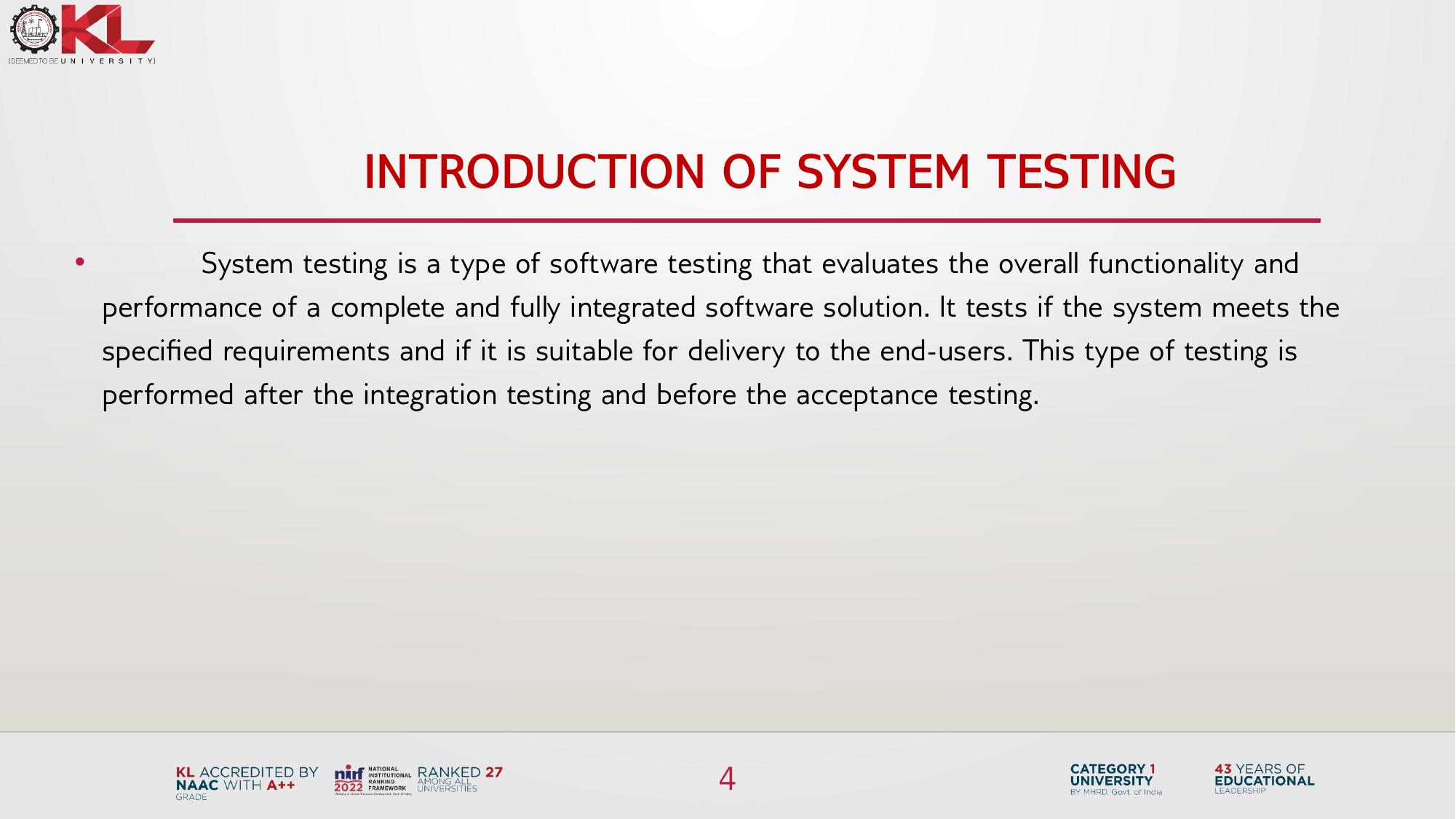

Introduction of system testing
           System testing is a type of software testing that evaluates the overall functionality and performance of a complete and fully integrated software solution. It tests if the system meets the specified requirements and if it is suitable for delivery to the end-users. This type of testing is performed after the integration testing and before the acceptance testing.

4